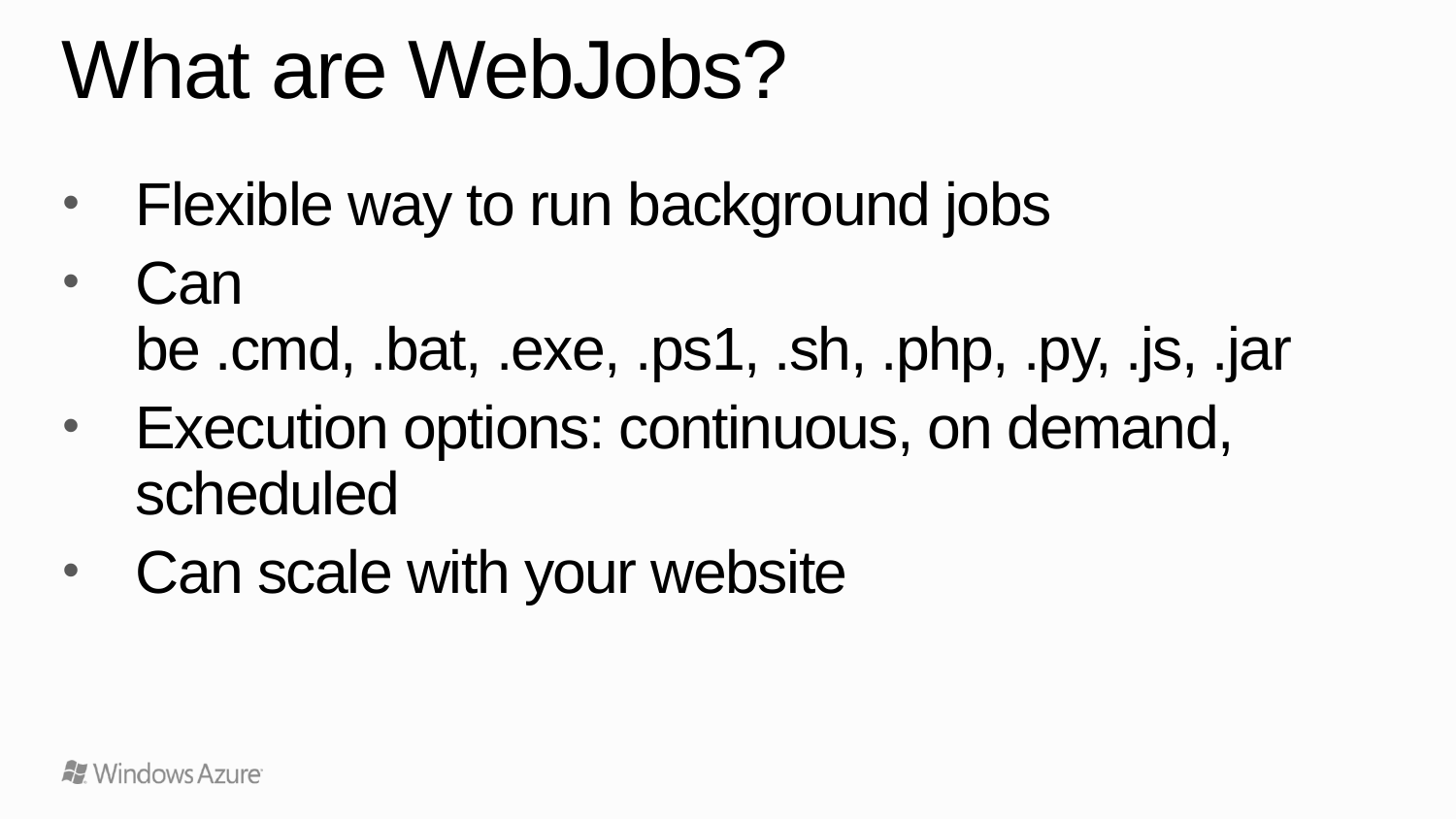

# What are WebJobs?
Flexible way to run background jobs
Can be .cmd, .bat, .exe, .ps1, .sh, .php, .py, .js, .jar
Execution options: continuous, on demand, scheduled
Can scale with your website